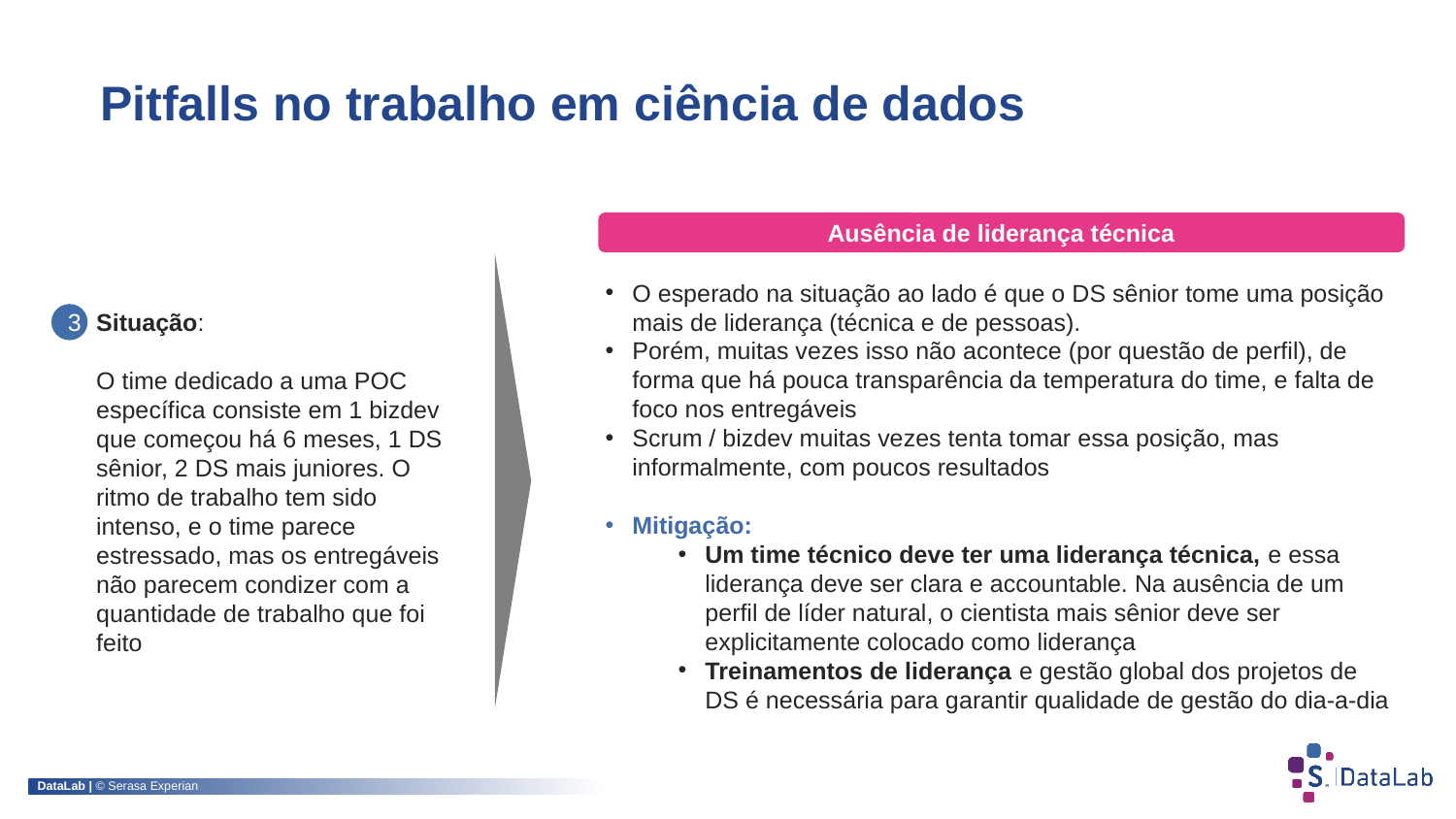

Pitfalls no trabalho em ciência de dados
Ausência de liderança técnica
O esperado na situação ao lado é que o DS sênior tome uma posição mais de liderança (técnica e de pessoas).
Porém, muitas vezes isso não acontece (por questão de perfil), de forma que há pouca transparência da temperatura do time, e falta de foco nos entregáveis
Scrum / bizdev muitas vezes tenta tomar essa posição, mas informalmente, com poucos resultados

Mitigação:
Um time técnico deve ter uma liderança técnica, e essa liderança deve ser clara e accountable. Na ausência de um perfil de líder natural, o cientista mais sênior deve ser explicitamente colocado como liderança
Treinamentos de liderança e gestão global dos projetos de DS é necessária para garantir qualidade de gestão do dia-a-dia
3
Situação:

O time dedicado a uma POC específica consiste em 1 bizdev que começou há 6 meses, 1 DS sênior, 2 DS mais juniores. O ritmo de trabalho tem sido intenso, e o time parece estressado, mas os entregáveis não parecem condizer com a quantidade de trabalho que foi feito